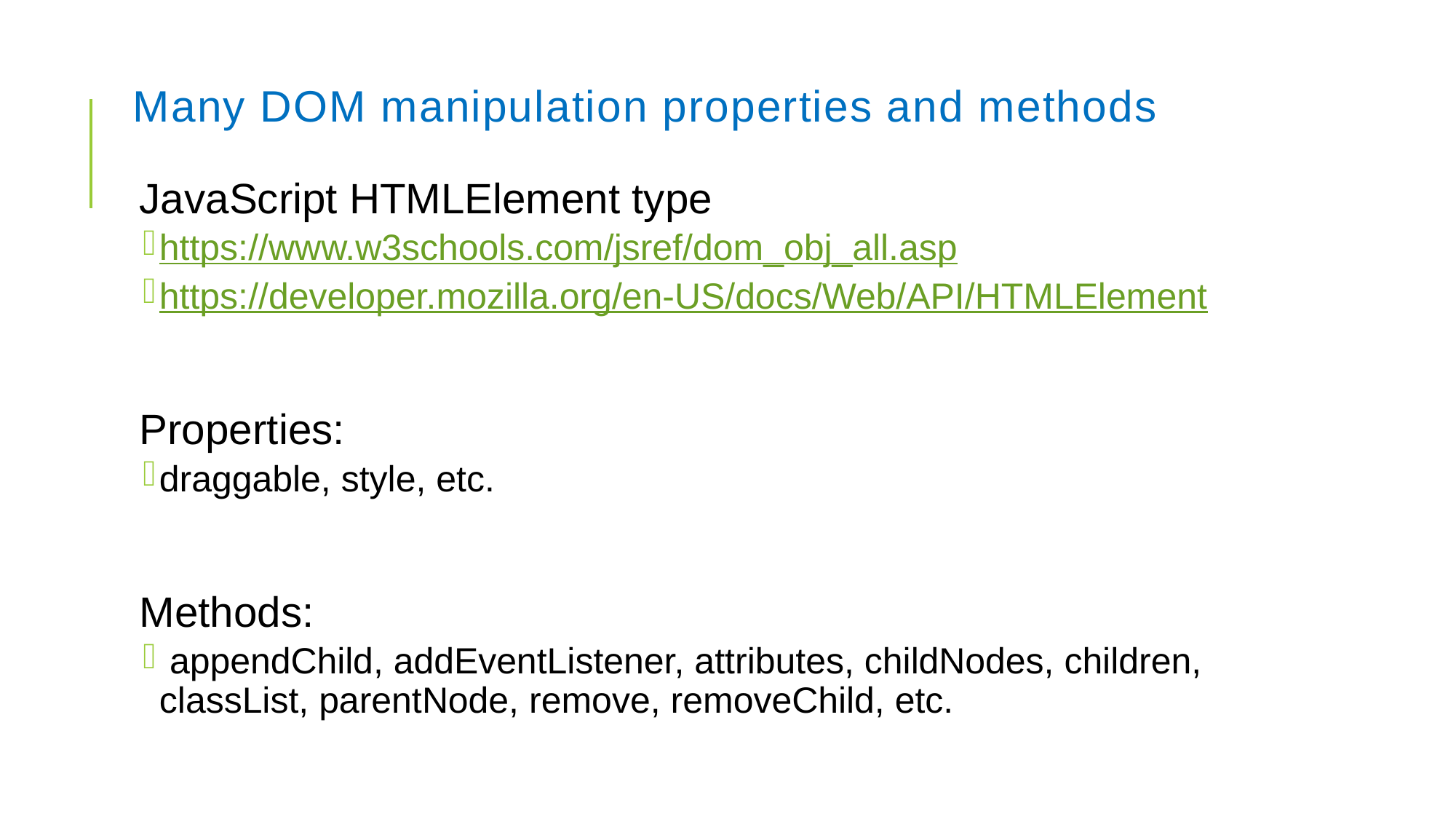

# Many DOM manipulation properties and methods
JavaScript HTMLElement type
https://www.w3schools.com/jsref/dom_obj_all.asp
https://developer.mozilla.org/en-US/docs/Web/API/HTMLElement

Properties:
draggable, style, etc.

Methods:
 appendChild, addEventListener, attributes, childNodes, children, classList, parentNode, remove, removeChild, etc.